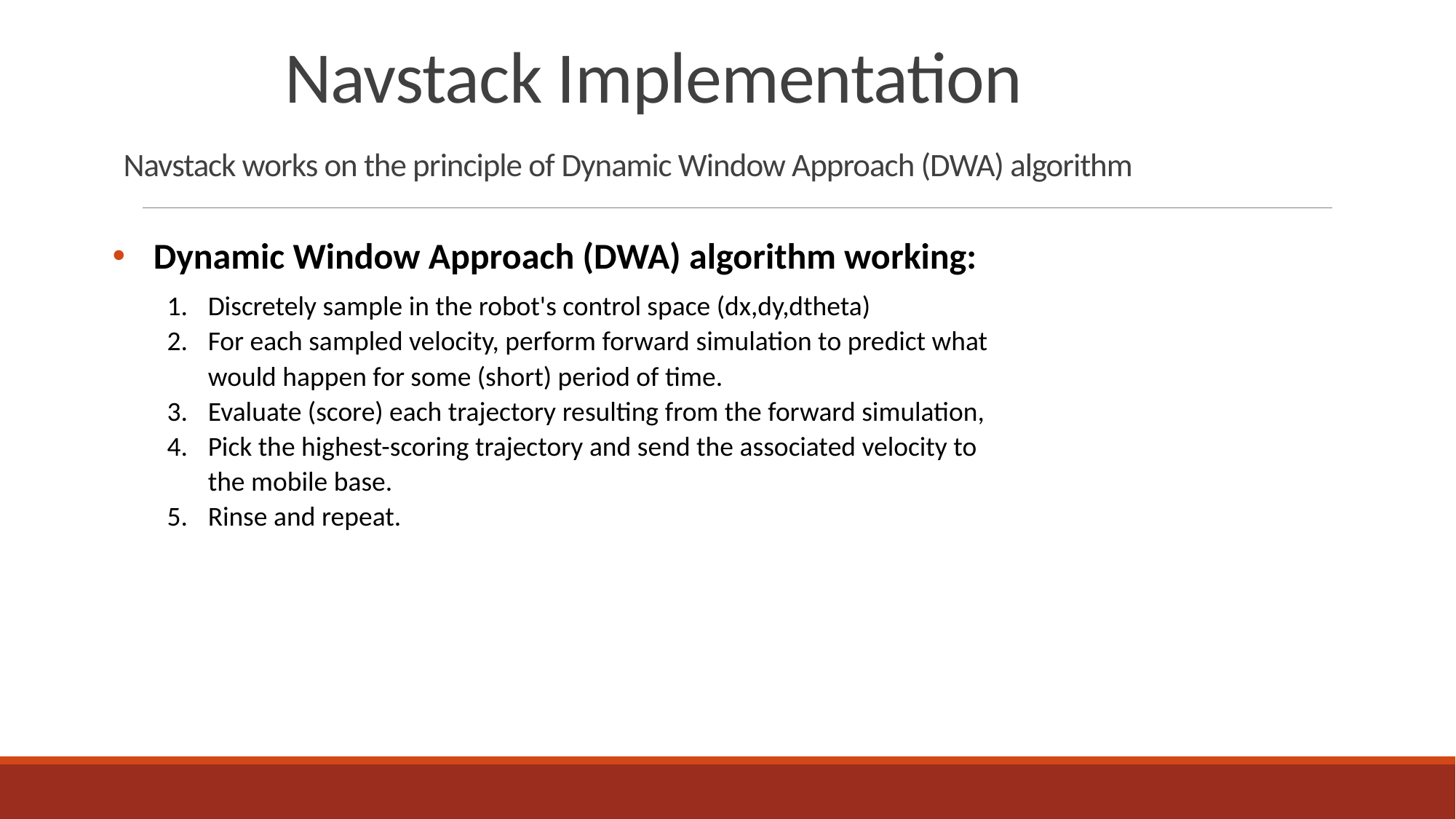

# Navstack Implementation
Navstack works on the principle of Dynamic Window Approach (DWA) algorithm
Dynamic Window Approach (DWA) algorithm working:
Discretely sample in the robot's control space (dx,dy,dtheta)
For each sampled velocity, perform forward simulation to predict what would happen for some (short) period of time.
Evaluate (score) each trajectory resulting from the forward simulation,
Pick the highest-scoring trajectory and send the associated velocity to the mobile base.
Rinse and repeat.